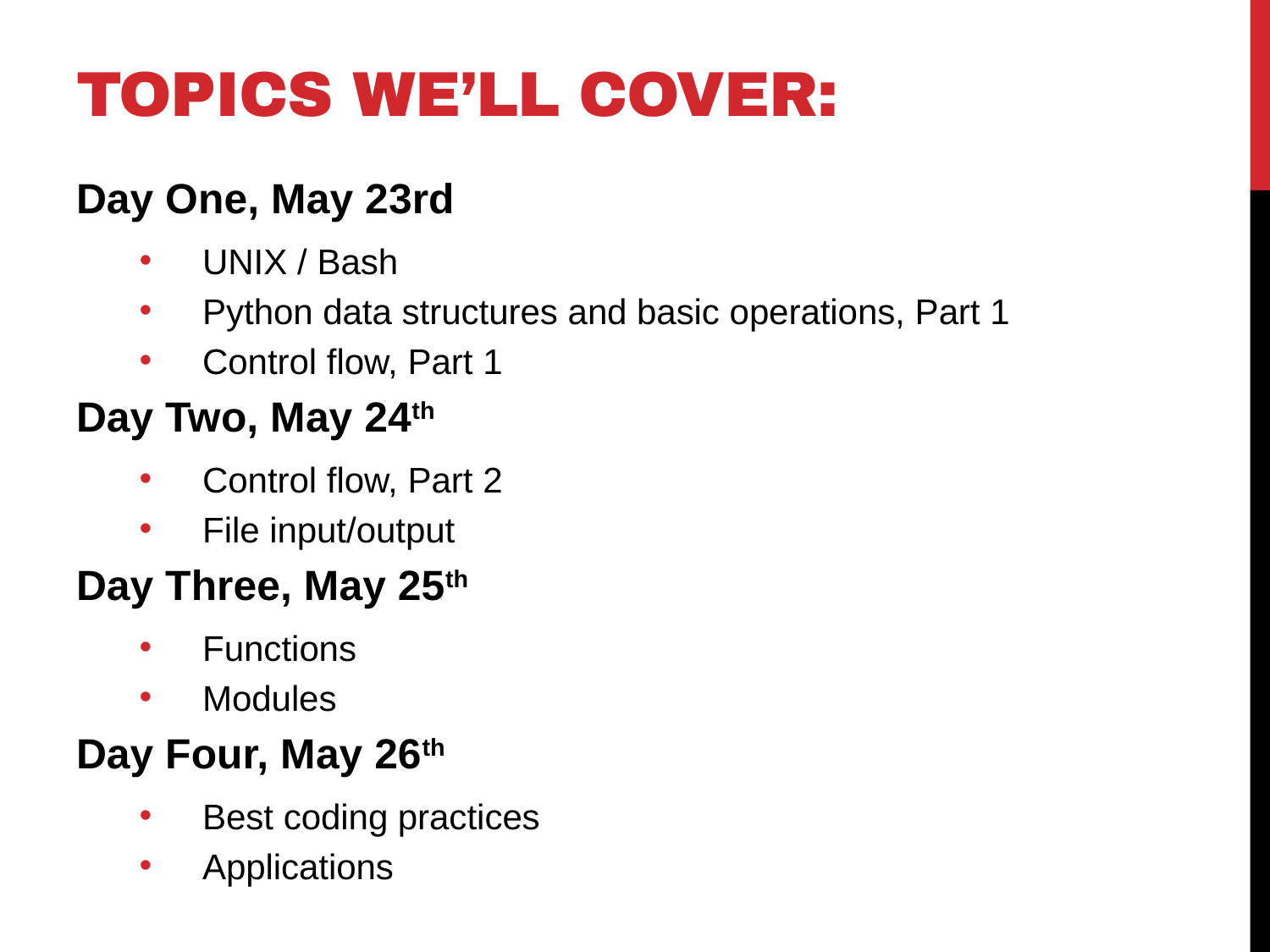

# Topics we’ll cover:
Day One, May 23rd
UNIX / Bash
Python data structures and basic operations, Part 1
Control flow, Part 1
Day Two, May 24th
Control flow, Part 2
File input/output
Day Three, May 25th
Functions
Modules
Day Four, May 26th
Best coding practices
Applications